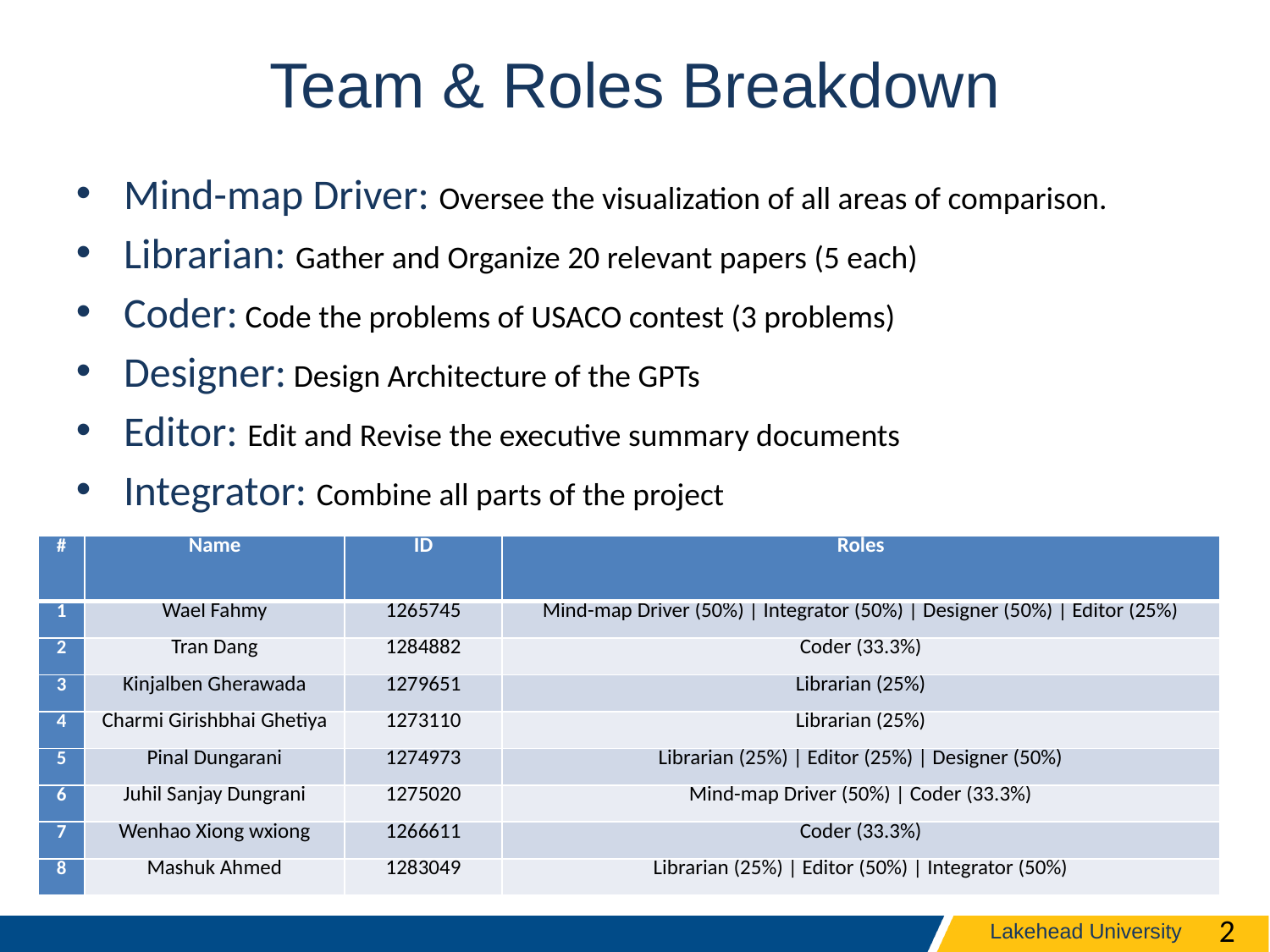

# Team & Roles Breakdown
Mind-map Driver: Oversee the visualization of all areas of comparison.
Librarian: Gather and Organize 20 relevant papers (5 each)
Coder: Code the problems of USACO contest (3 problems)
Designer: Design Architecture of the GPTs
Editor: Edit and Revise the executive summary documents
Integrator: Combine all parts of the project

| # | Name | ID | Roles |
| --- | --- | --- | --- |
| 1 | Wael Fahmy | 1265745 | Mind-map Driver (50%) | Integrator (50%) | Designer (50%) | Editor (25%) |
| 2 | Tran Dang | 1284882 | Coder (33.3%) |
| 3 | Kinjalben Gherawada | 1279651 | Librarian (25%) |
| 4 | Charmi Girishbhai Ghetiya | 1273110 | Librarian (25%) |
| 5 | Pinal Dungarani | 1274973 | Librarian (25%) | Editor (25%) | Designer (50%) |
| 6 | Juhil Sanjay Dungrani | 1275020 | Mind-map Driver (50%) | Coder (33.3%) |
| 7 | Wenhao Xiong wxiong | 1266611 | Coder (33.3%) |
| 8 | Mashuk Ahmed | 1283049 | Librarian (25%) | Editor (50%) | Integrator (50%) |
2